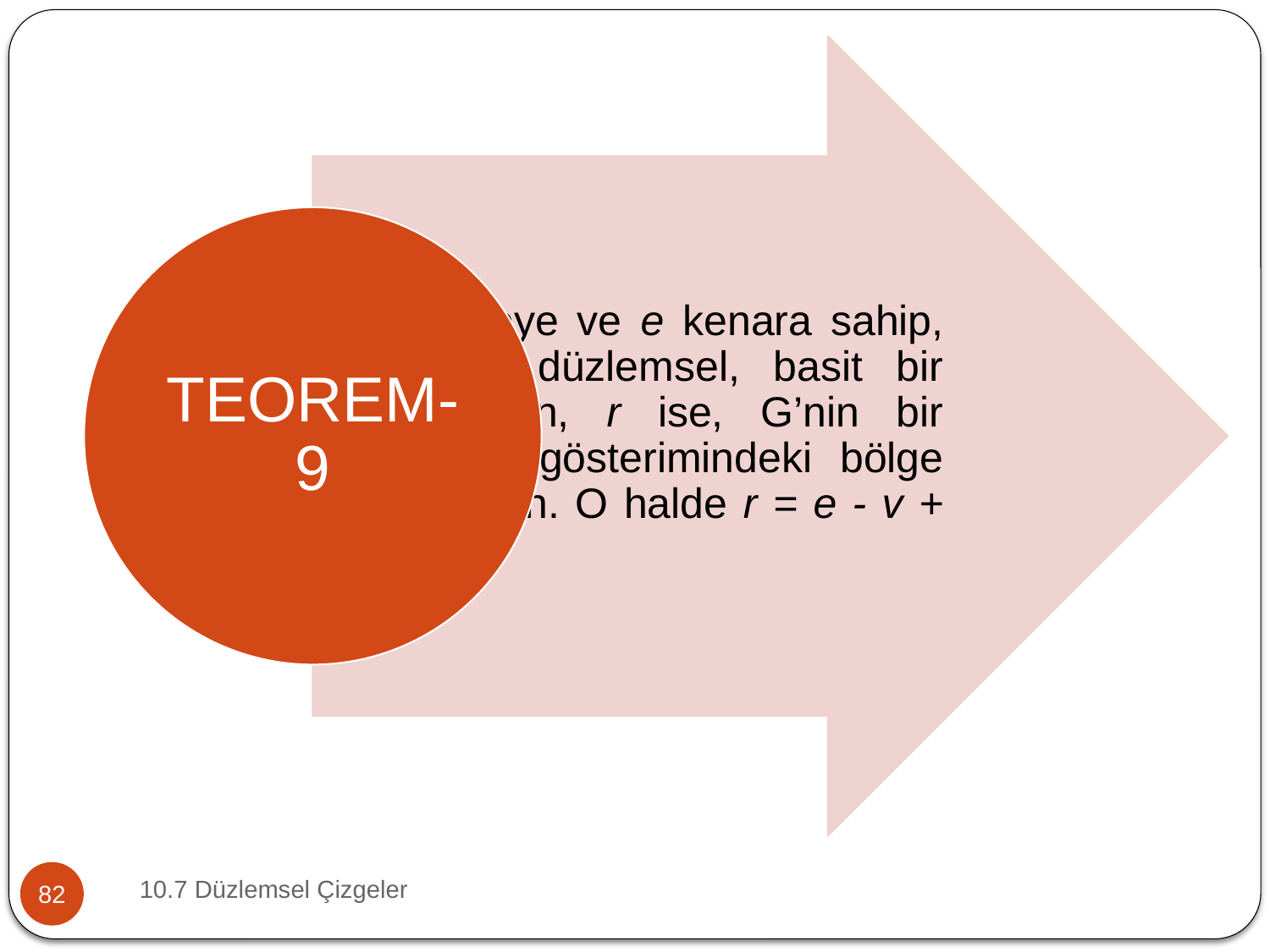

G, v köşeye ve e kenara sahip, bağlantılı, düzlemsel, basit bir çizge olsun, r ise, G’nin bir düzlemsel gösterimindeki bölge sayısı olsun. O halde r = e - v + 2.
TEOREM-9
10.7 Düzlemsel Çizgeler
82